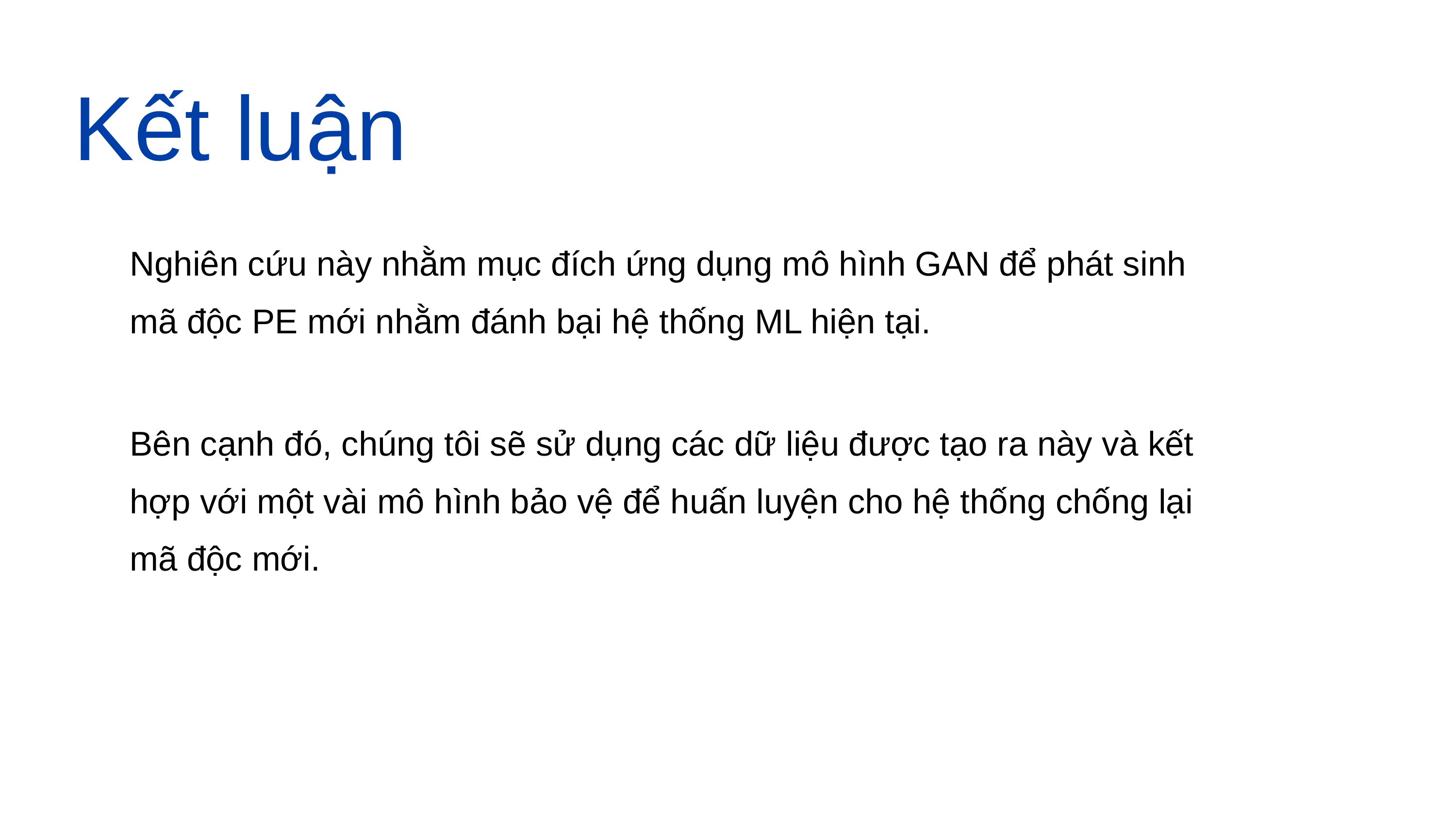

Kết luận
Quay lại Trang Cơng trình

Nghiên cứu này nhằm mục đích ứng dụng mô hình GAN để phát sinh mã độc PE mới nhằm đánh bại hệ thống ML hiện tại.
Bên cạnh đó, chúng tôi sẽ sử dụng các dữ liệu được tạo ra này và kết hợp với một vài mô hình bảo vệ để huấn luyện cho hệ thống chống lại mã độc mới.